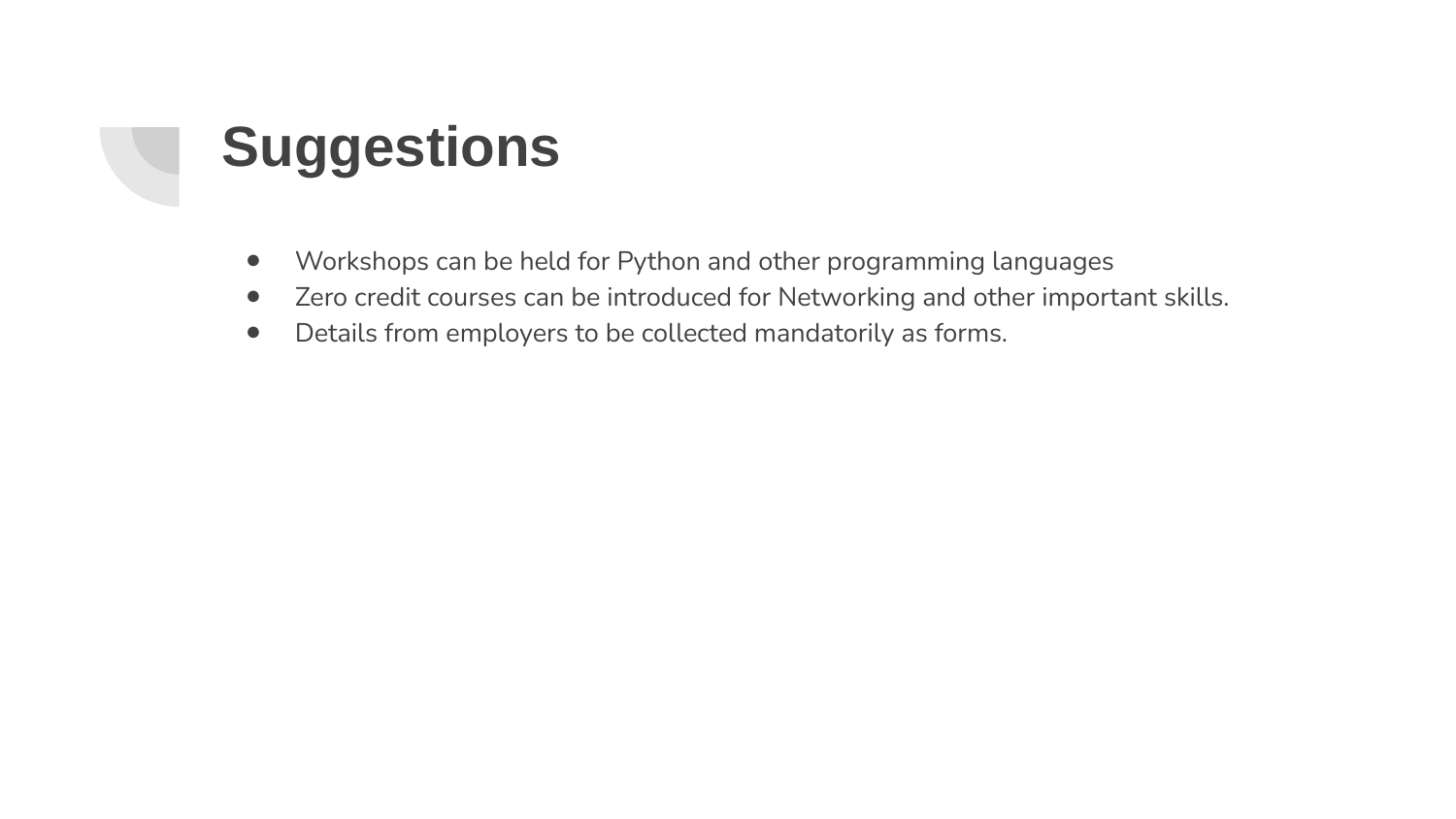

# Suggestions
Workshops can be held for Python and other programming languages
Zero credit courses can be introduced for Networking and other important skills.
Details from employers to be collected mandatorily as forms.